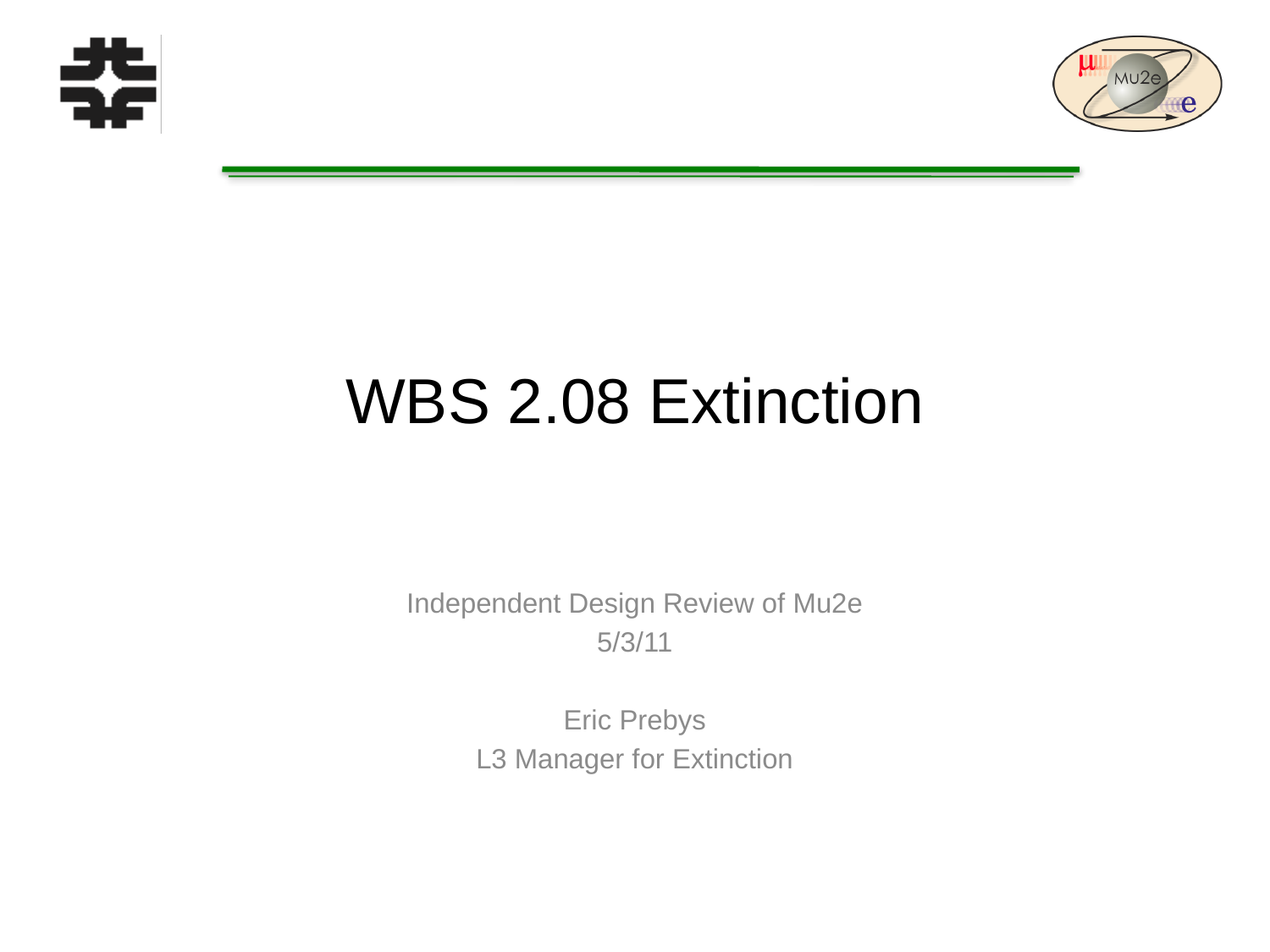

# WBS 2.08 Extinction

Independent Design Review of Mu2e
5/3/11

Eric Prebys
L3 Manager for Extinction